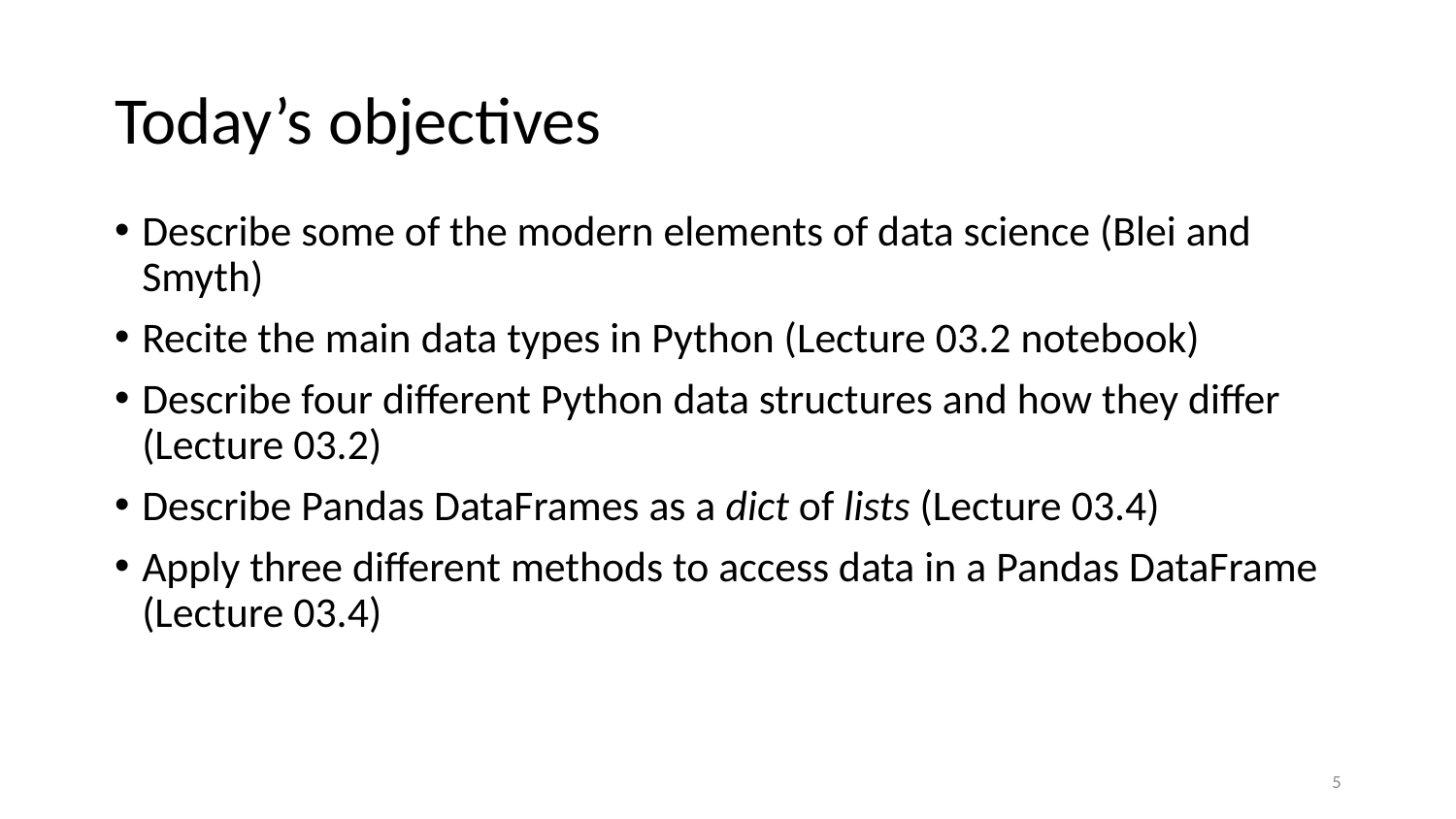

# Today’s objectives
Describe some of the modern elements of data science (Blei and Smyth)
Recite the main data types in Python (Lecture 03.2 notebook)
Describe four different Python data structures and how they differ (Lecture 03.2)
Describe Pandas DataFrames as a dict of lists (Lecture 03.4)
Apply three different methods to access data in a Pandas DataFrame (Lecture 03.4)
5